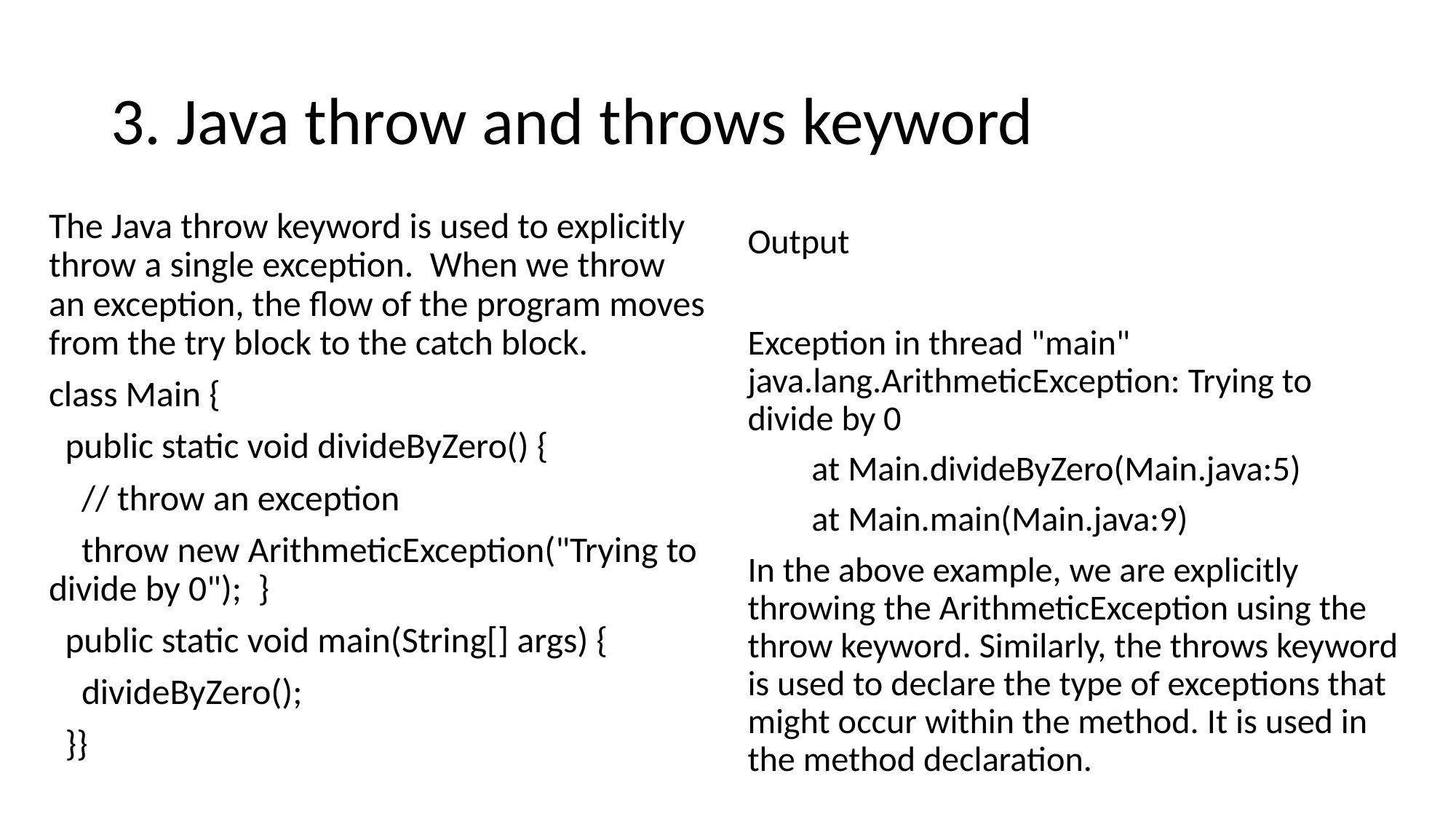

# 3. Java throw and throws keyword
The Java throw keyword is used to explicitly throw a single exception.  When we throw an exception, the flow of the program moves from the try block to the catch block.
class Main {
  public static void divideByZero() {
    // throw an exception
    throw new ArithmeticException("Trying to divide by 0");  }
  public static void main(String[] args) {
    divideByZero();
  }}

Output

Exception in thread "main" java.lang.ArithmeticException: Trying to divide by 0
        at Main.divideByZero(Main.java:5)
        at Main.main(Main.java:9)
In the above example, we are explicitly throwing the ArithmeticException using the throw keyword. Similarly, the throws keyword is used to declare the type of exceptions that might occur within the method. It is used in the method declaration.